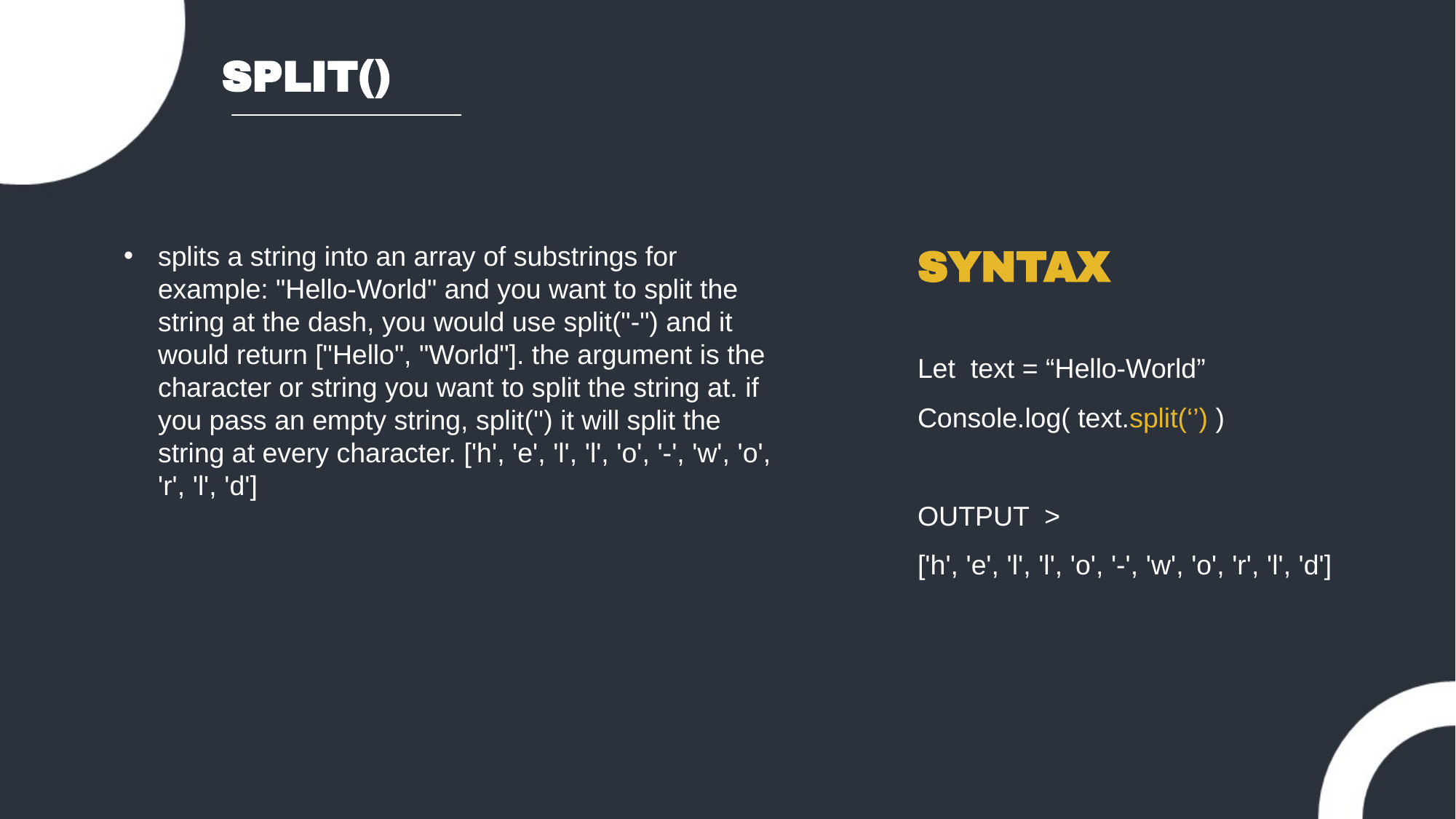

SPLIT()
splits a string into an array of substrings for example: "Hello-World" and you want to split the string at the dash, you would use split("-") and it would return ["Hello", "World"]. the argument is the character or string you want to split the string at. if you pass an empty string, split('') it will split the string at every character. ['h', 'e', 'l', 'l', 'o', '-', 'w', 'o', 'r', 'l', 'd']
SYNTAX
Let  text = “Hello-World”
Console.log( text.split(‘’) )

OUTPUT  >
['h', 'e', 'l', 'l', 'o', '-', 'w', 'o', 'r', 'l', 'd']